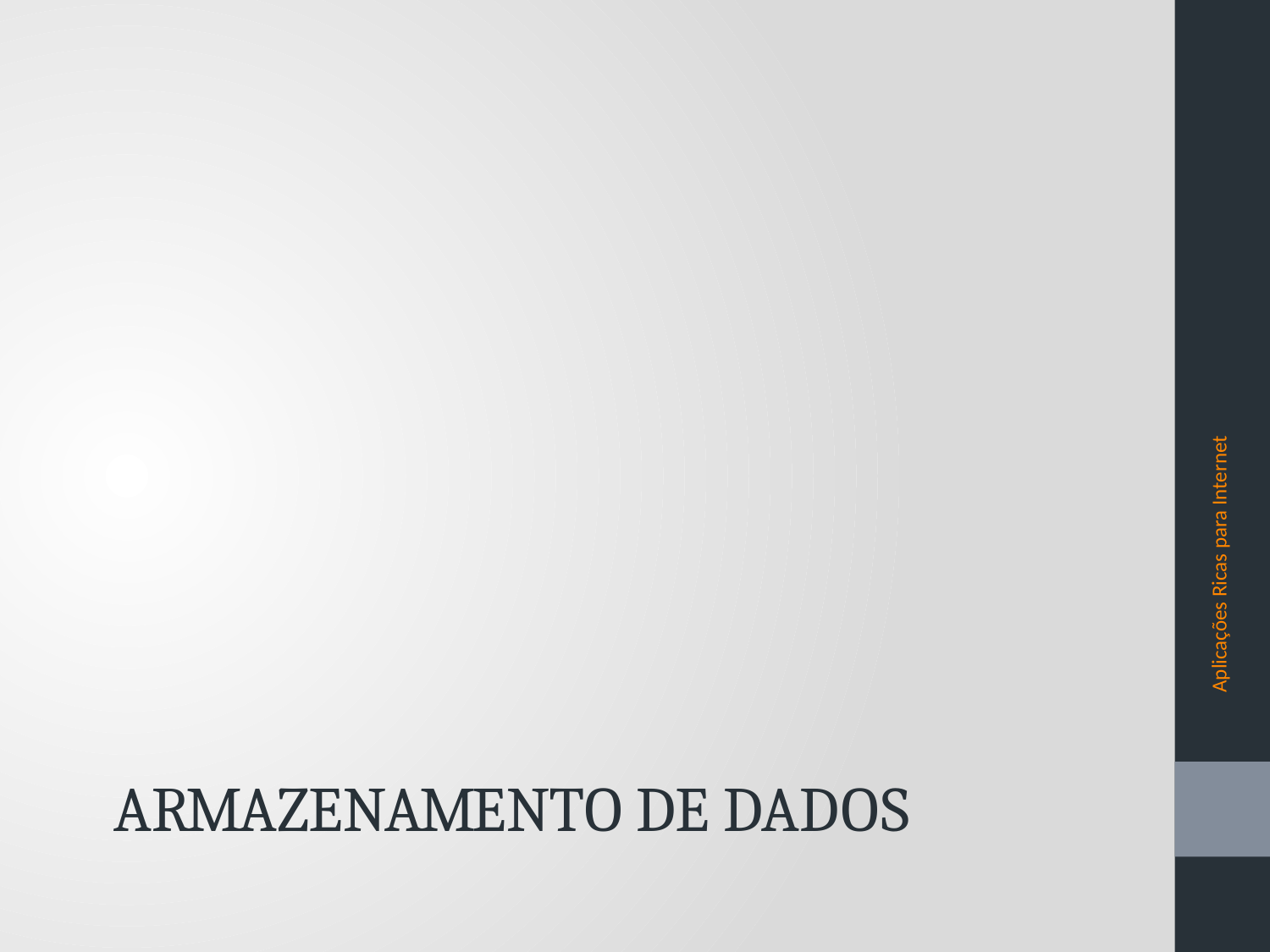

Aplicações Ricas para Internet
# Armazenamento de Dados